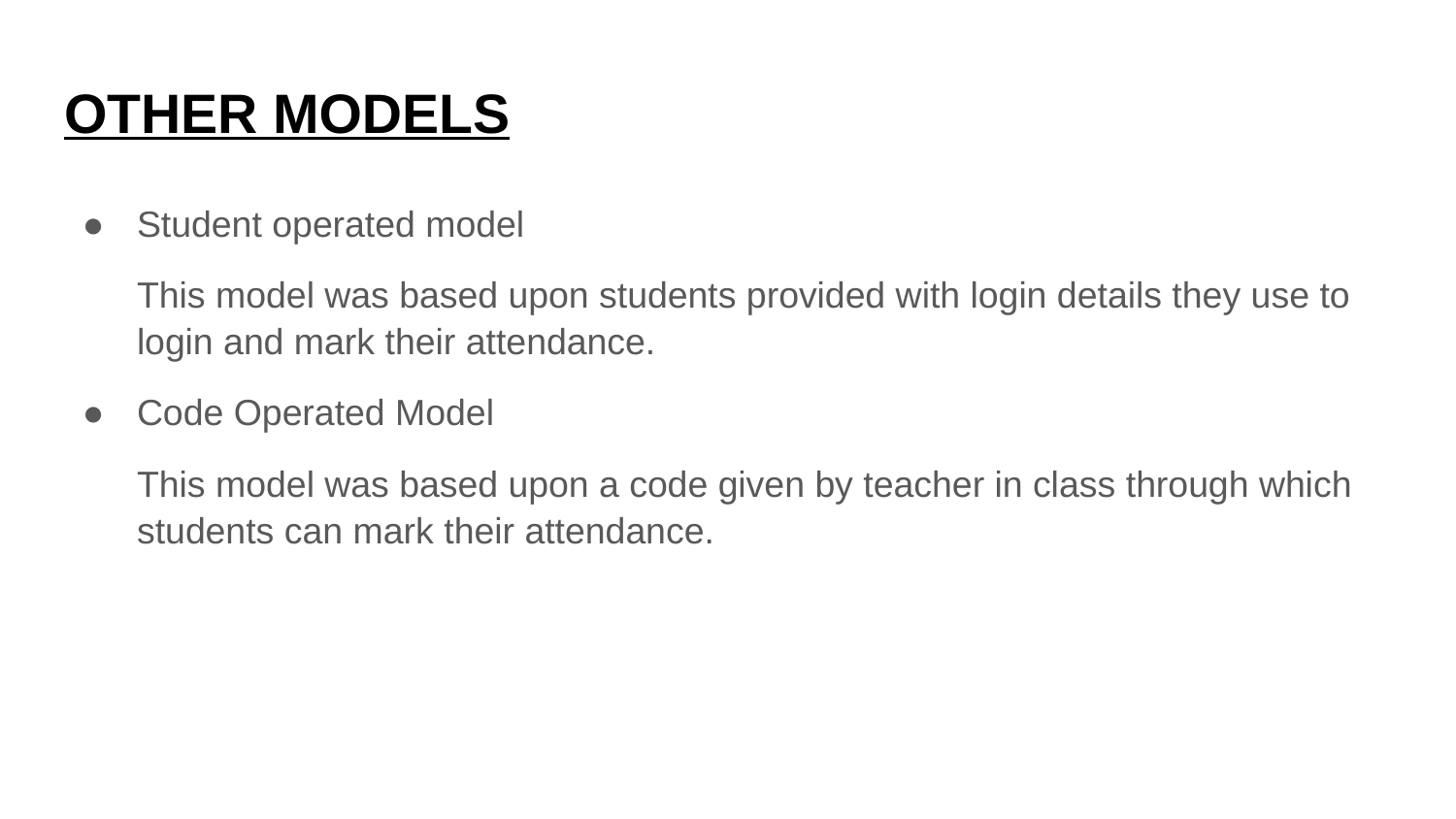

# OTHER MODELS
Student operated model
This model was based upon students provided with login details they use to login and mark their attendance.
Code Operated Model
This model was based upon a code given by teacher in class through which students can mark their attendance.